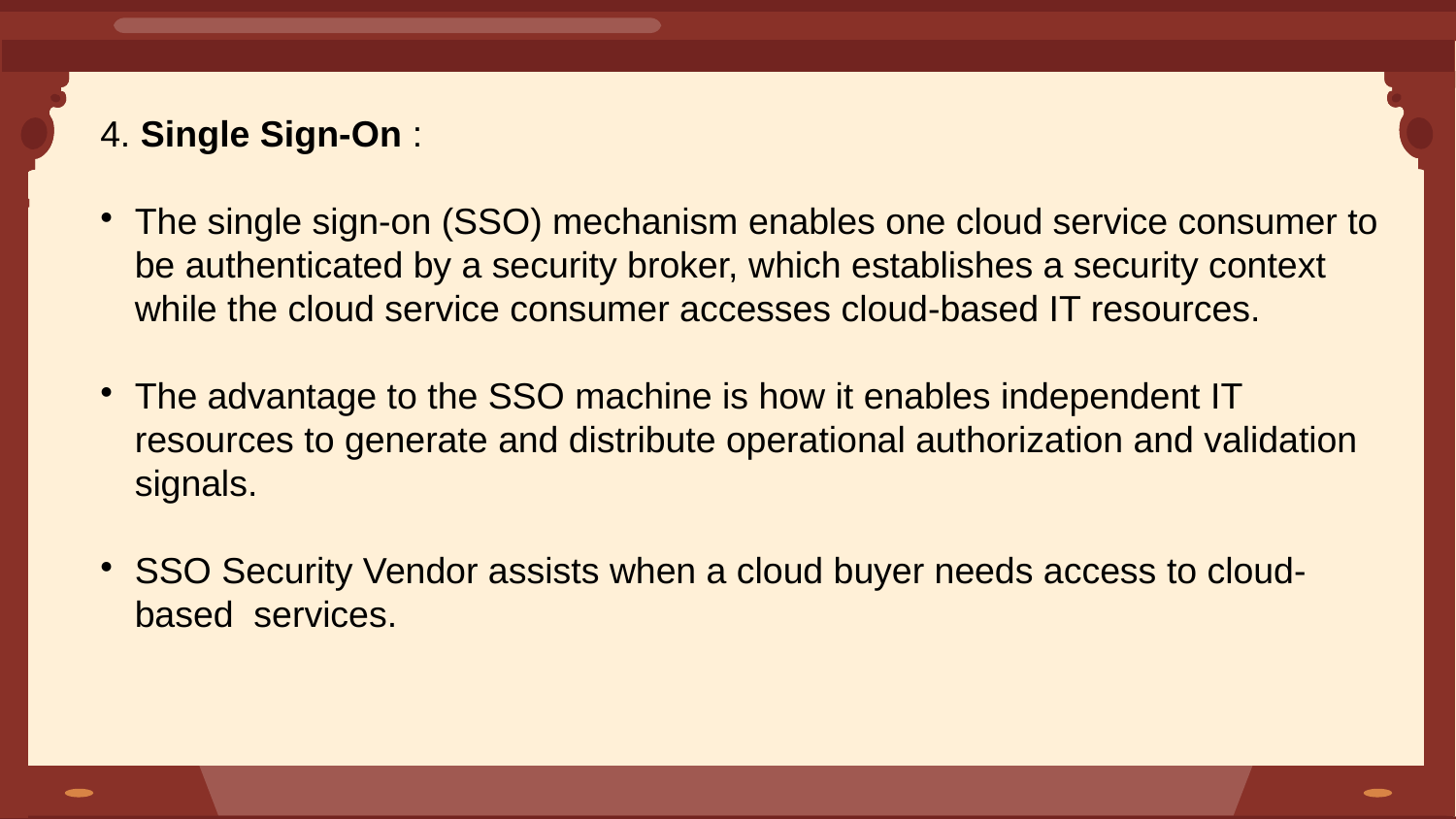

4. Single Sign-On :

The single sign-on (SSO) mechanism enables one cloud service consumer to be authenticated by a security broker, which establishes a security context while the cloud service consumer accesses cloud-based IT resources.

The advantage to the SSO machine is how it enables independent IT resources to generate and distribute operational authorization and validation signals.

SSO Security Vendor assists when a cloud buyer needs access to cloud-based  services.